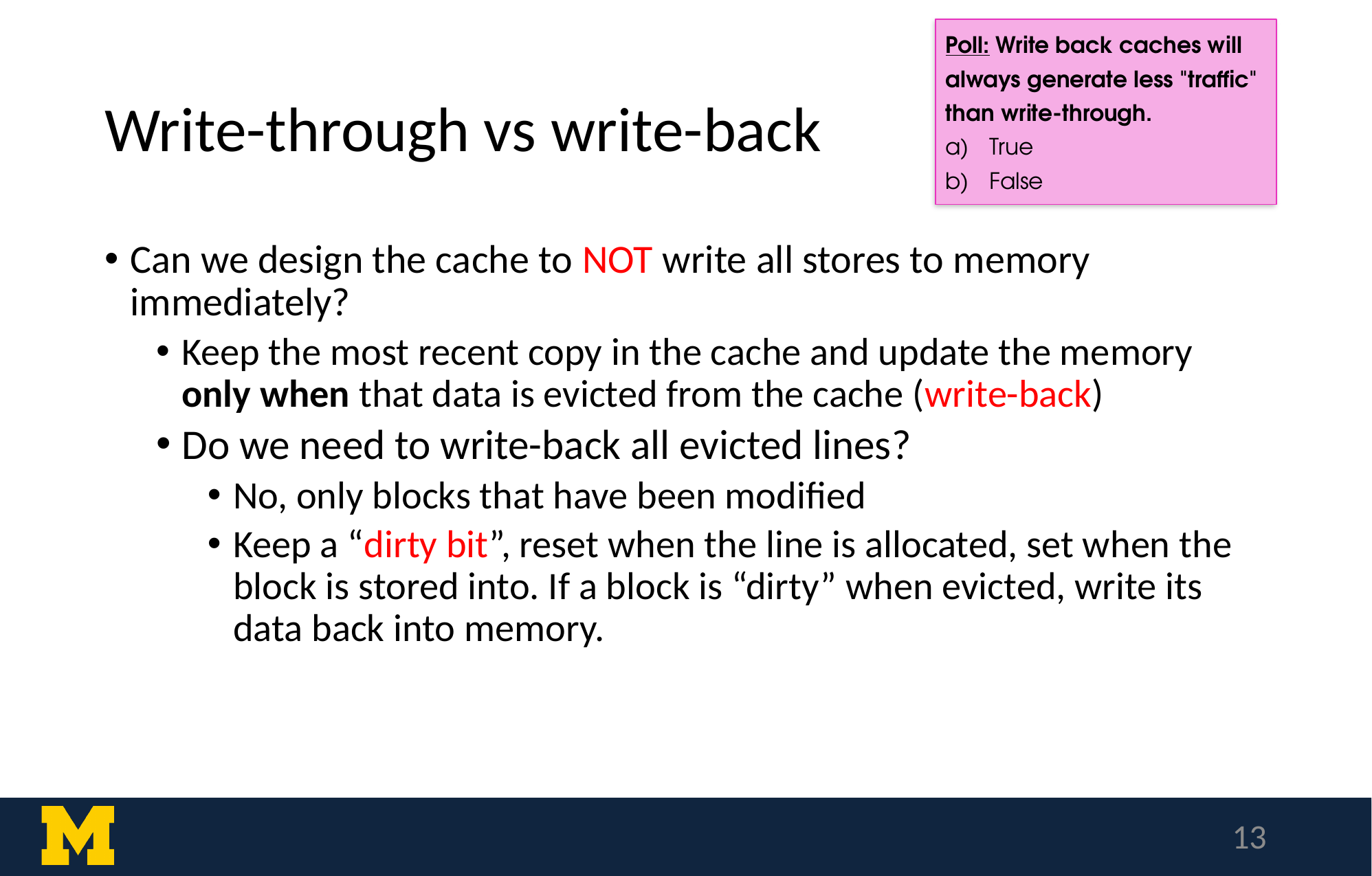

Poll: Write back caches will always generate less "traffic" than write-through.
True
False

# Write-through vs write-back
Can we design the cache to NOT write all stores to memory immediately?
Keep the most recent copy in the cache and update the memory only when that data is evicted from the cache (write-back)
Do we need to write-back all evicted lines?
No, only blocks that have been modified
Keep a “dirty bit”, reset when the line is allocated, set when the block is stored into. If a block is “dirty” when evicted, write its data back into memory.

13